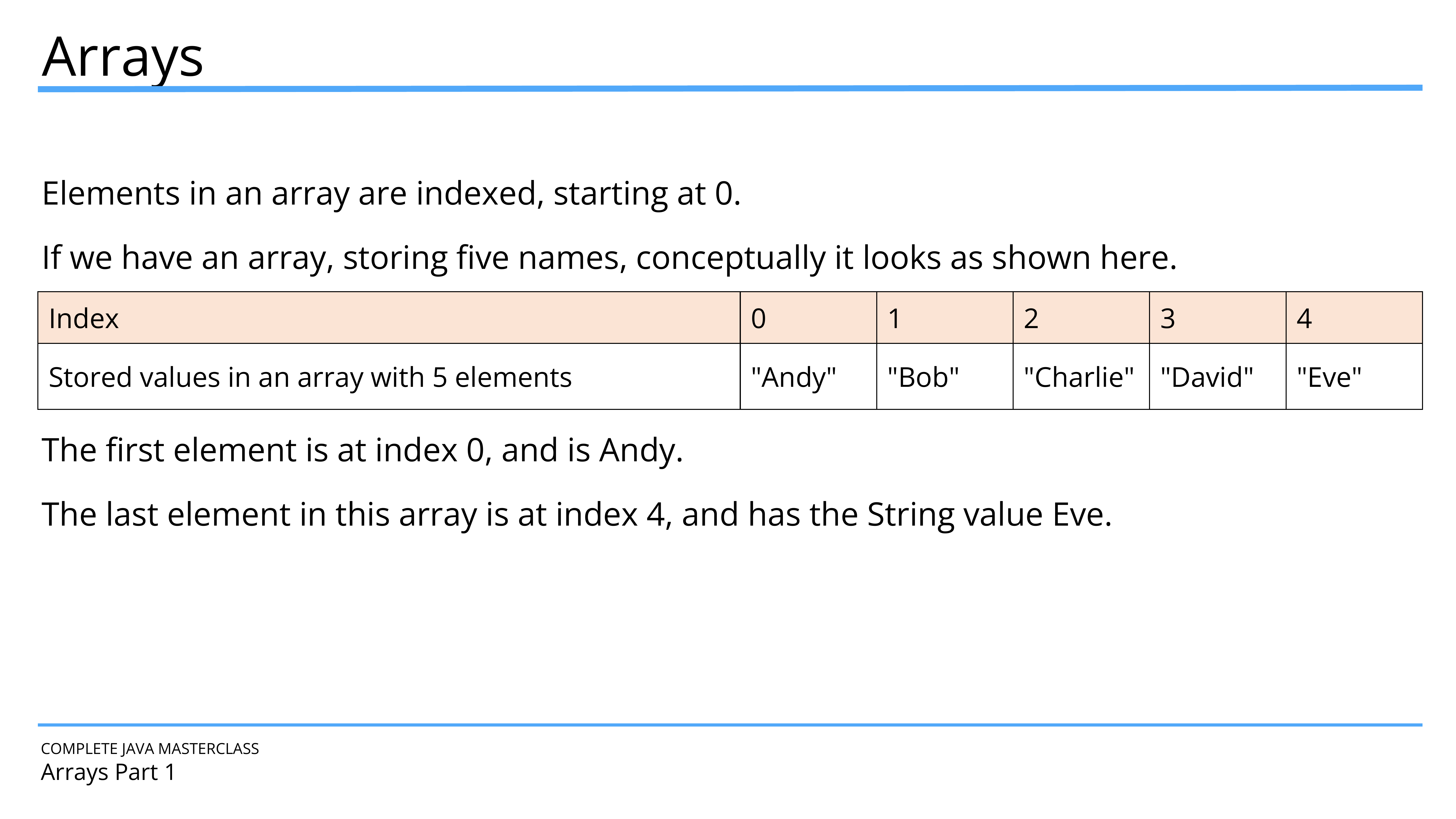

Arrays

Elements in an array are indexed, starting at 0.
If we have an array, storing five names, conceptually it looks as shown here.
e.

The first element is at index 0, and is Andy.
The last element in this array is at index 4, and has the String value Eve.
| Index | 0 | 1 | 2 | 3 | 4 |
| --- | --- | --- | --- | --- | --- |
| Stored values in an array with 5 elements | "Andy" | "Bob" | "Charlie" | "David" | "Eve" |

COMPLETE JAVA MASTERCLASS
Arrays Part 1